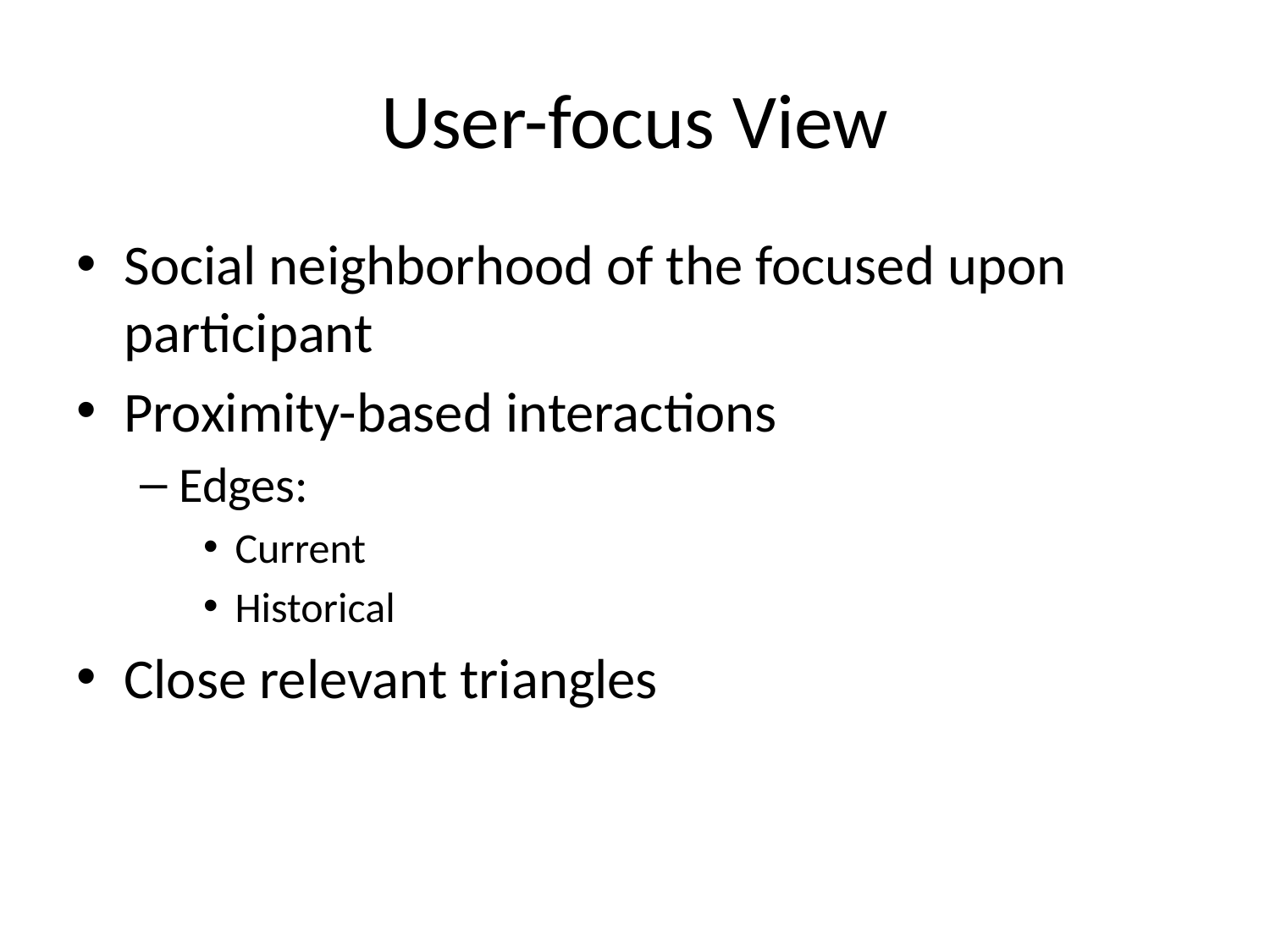

# User-focus View
Social neighborhood of the focused upon participant
Proximity-based interactions
Edges:
Current
Historical
Close relevant triangles